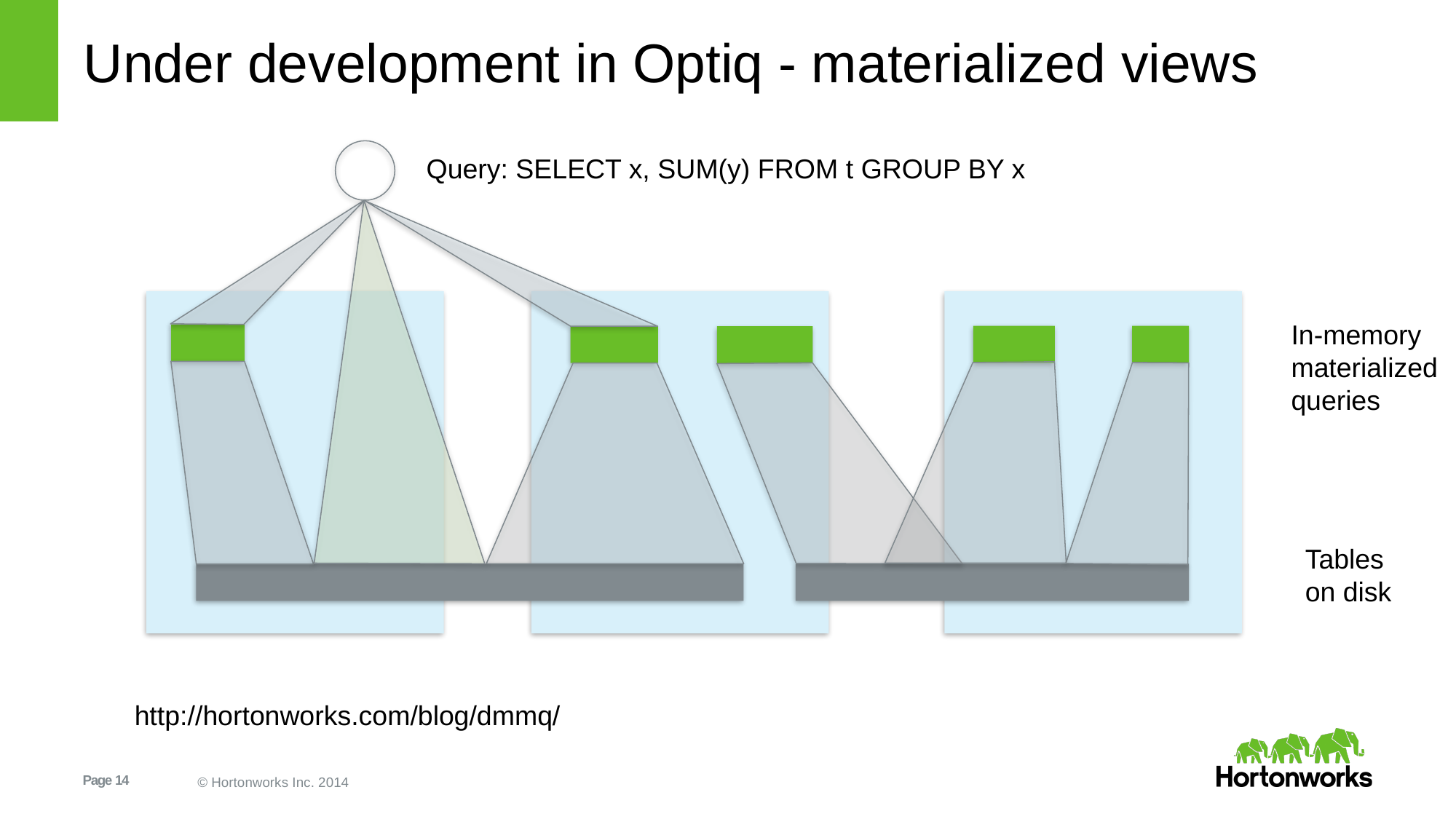

# Under development in Optiq - materialized views

Query: SELECT x, SUM(y) FROM t GROUP BY x

In-memory
materialized
queries

Tables
on disk

http://hortonworks.com/blog/dmmq/